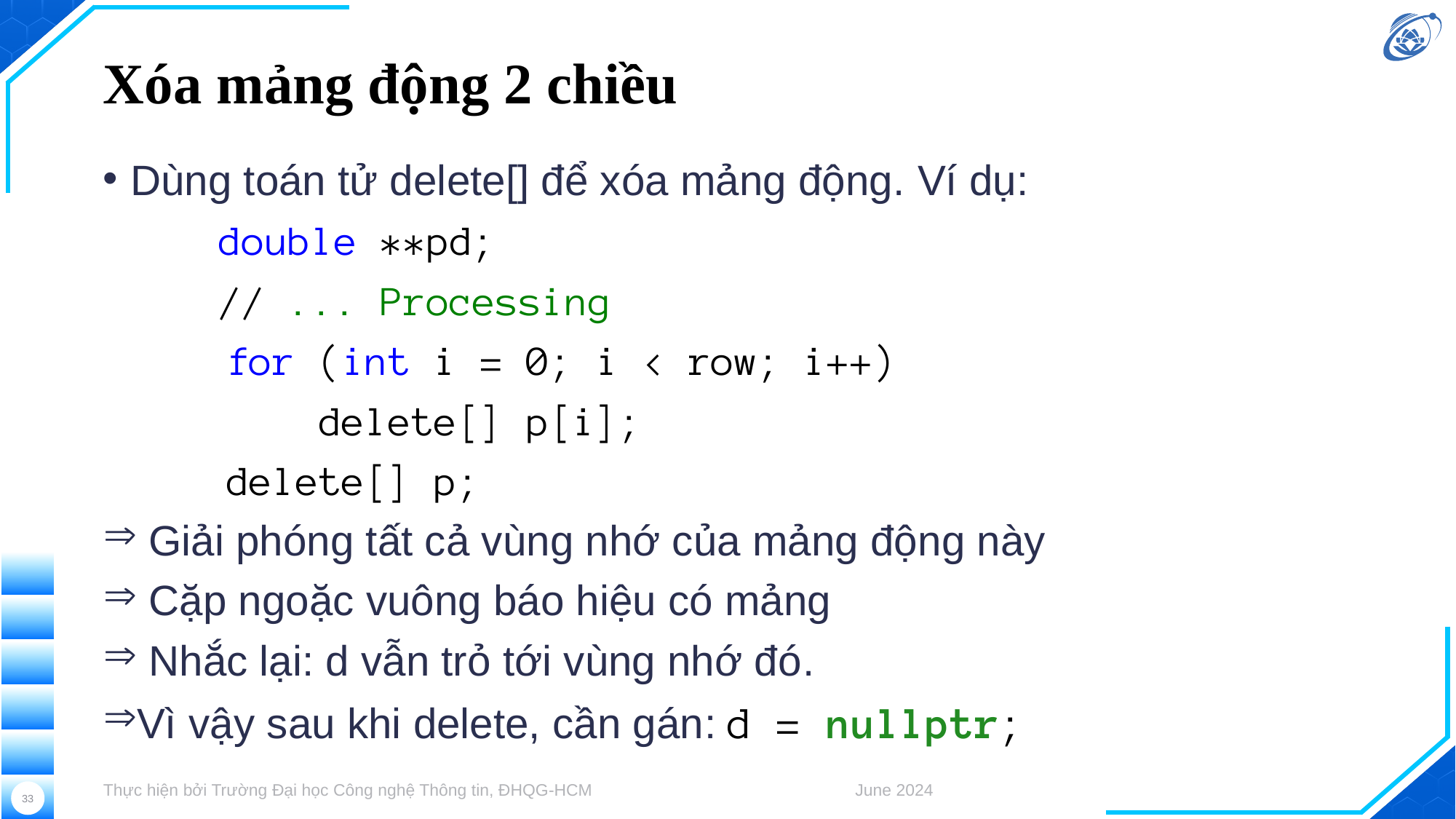

# Xóa mảng động 2 chiều
Dùng toán tử delete[] để xóa mảng động. Ví dụ:
double **pd;
// ... Processing
   for (int i = 0; i < row; i++)
       delete[] p[i];
   delete[] p;
 Giải phóng tất cả vùng nhớ của mảng động này
 Cặp ngoặc vuông báo hiệu có mảng
 Nhắc lại: d vẫn trỏ tới vùng nhớ đó.
Vì vậy sau khi delete, cần gán: d = nullptr;
Thực hiện bởi Trường Đại học Công nghệ Thông tin, ĐHQG-HCM
June 2024
33